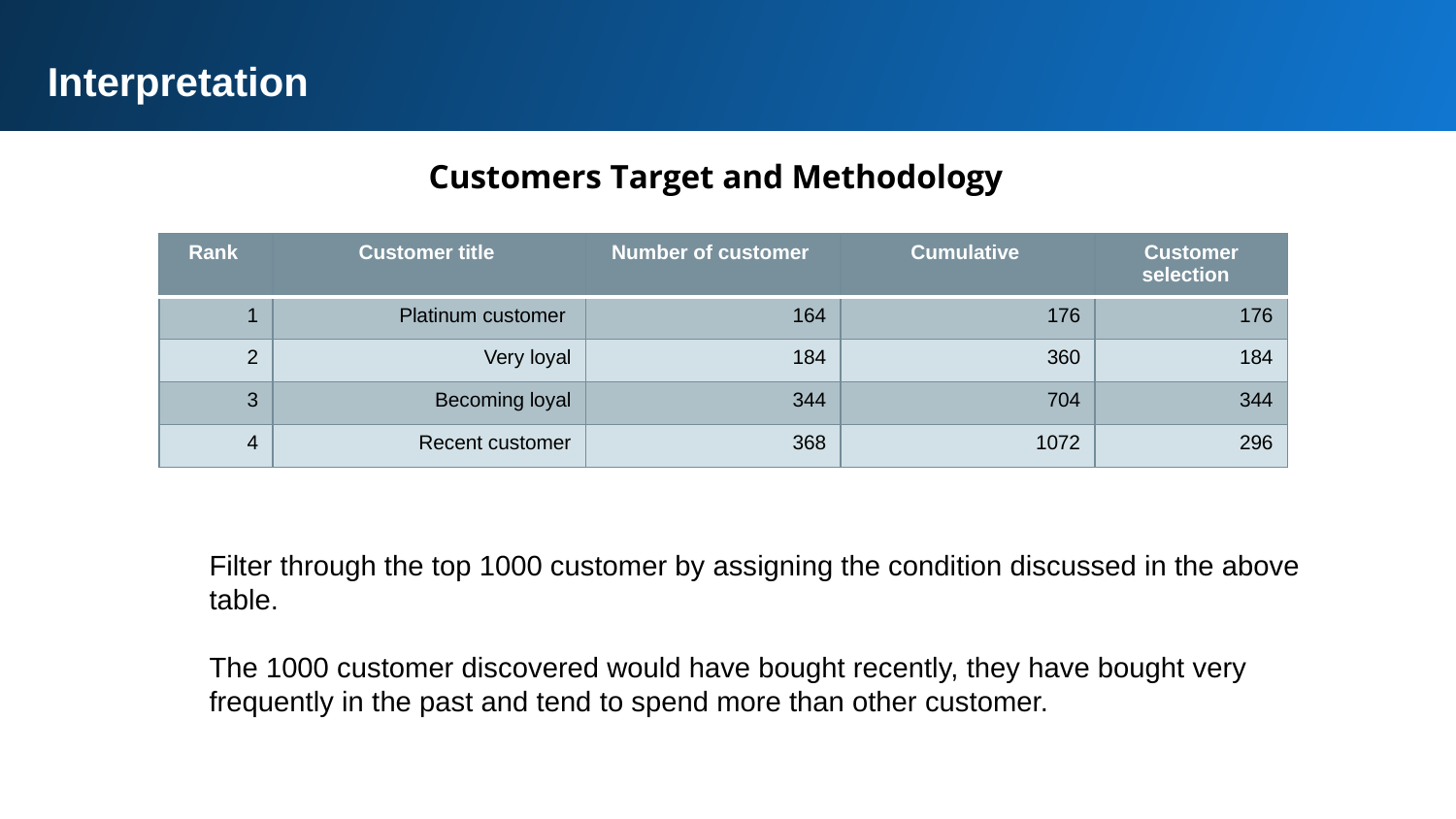

Interpretation
 Customers Target and Methodology
| Rank | Customer title | Number of customer | Cumulative | Customer selection |
| --- | --- | --- | --- | --- |
| 1 | Platinum customer | 164 | 176 | 176 |
| 2 | Very loyal | 184 | 360 | 184 |
| 3 | Becoming loyal | 344 | 704 | 344 |
| 4 | Recent customer | 368 | 1072 | 296 |

Filter through the top 1000 customer by assigning the condition discussed in the above table.

The 1000 customer discovered would have bought recently, they have bought very frequently in the past and tend to spend more than other customer.